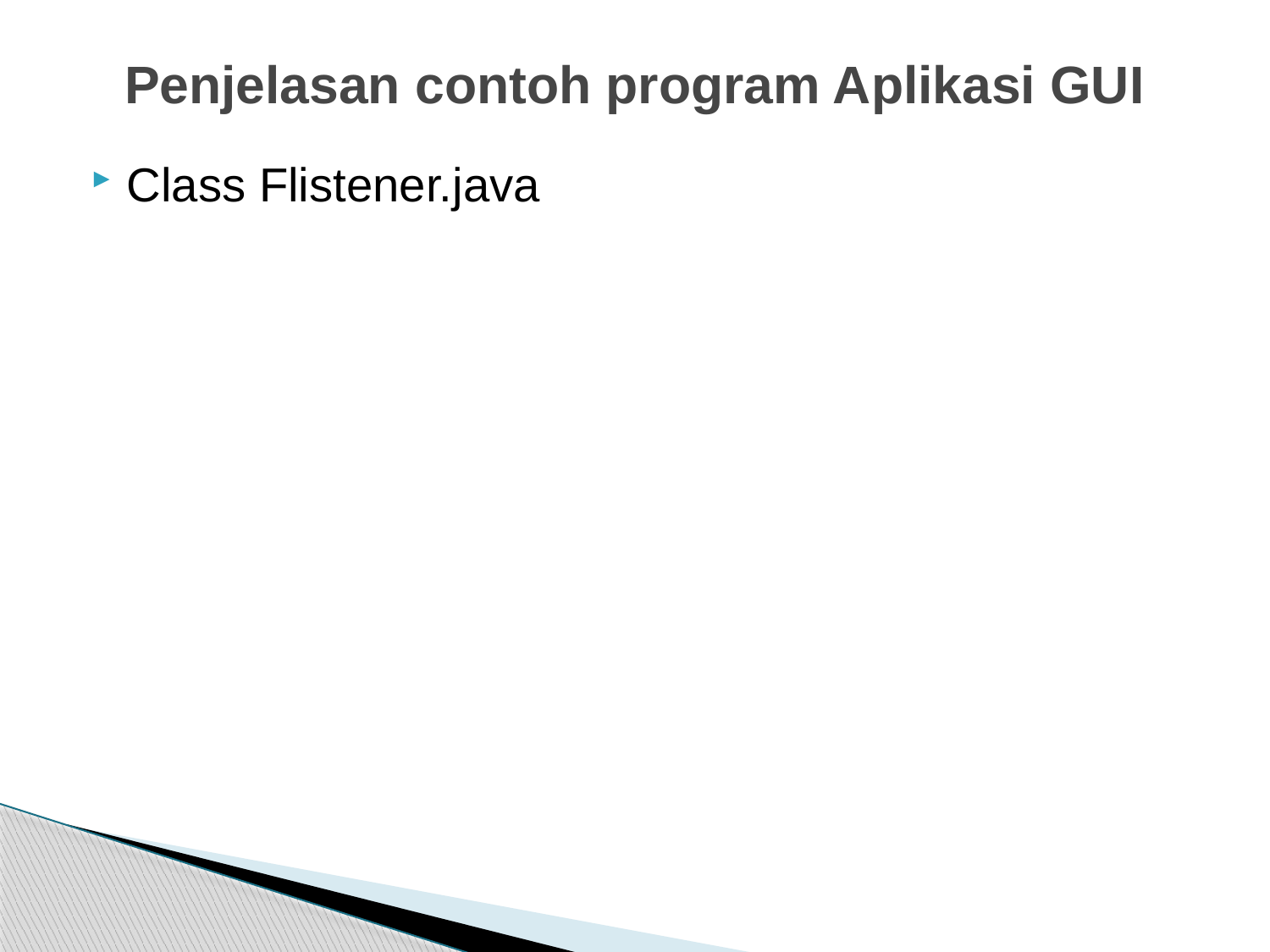

# Penjelasan contoh program Aplikasi GUI
Class Flistener.java